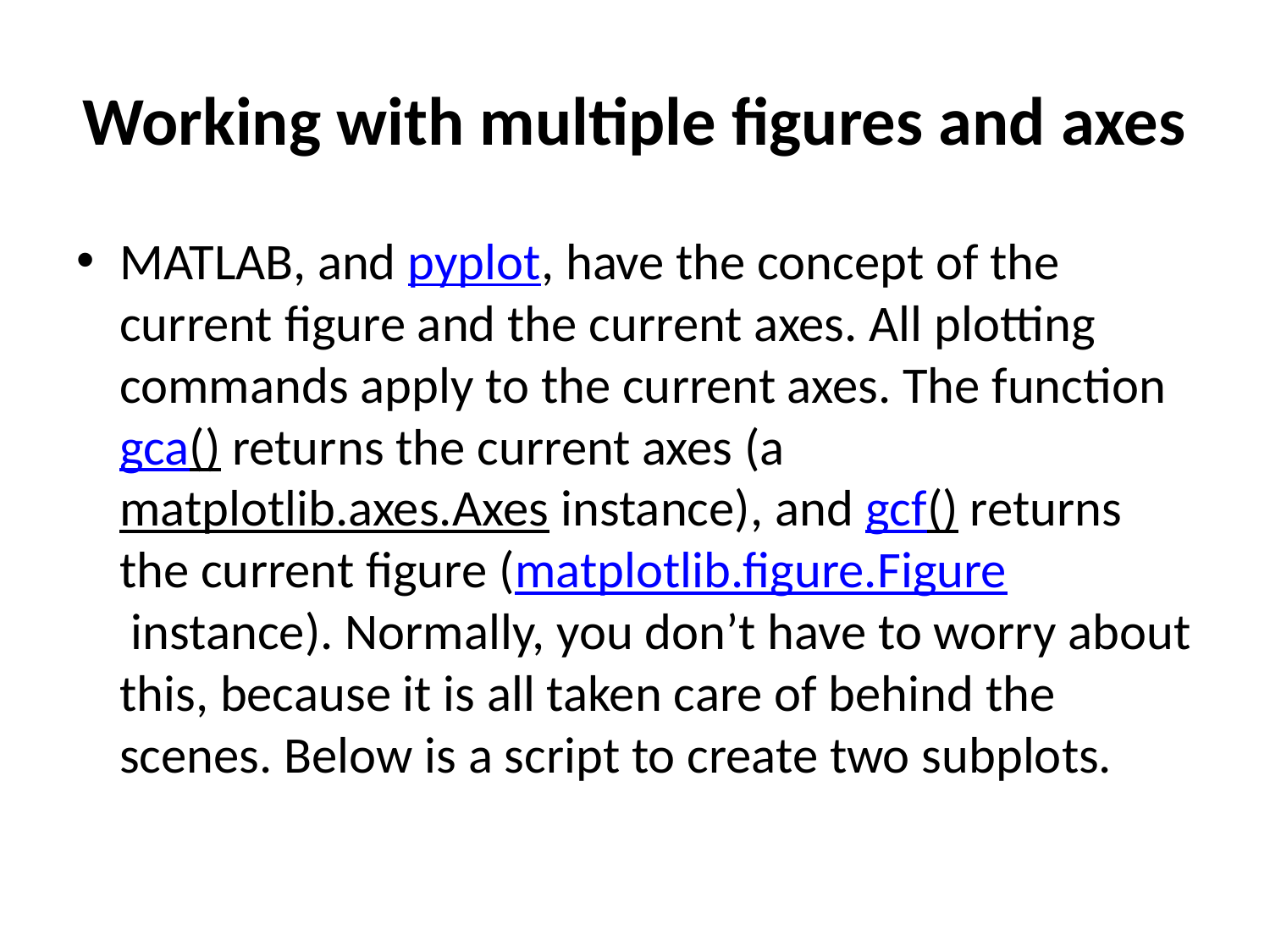

# Working with multiple figures and axes
MATLAB, and pyplot, have the concept of the current figure and the current axes. All plotting commands apply to the current axes. The function gca() returns the current axes (a matplotlib.axes.Axes instance), and gcf() returns the current figure (matplotlib.figure.Figure instance). Normally, you don’t have to worry about this, because it is all taken care of behind the scenes. Below is a script to create two subplots.